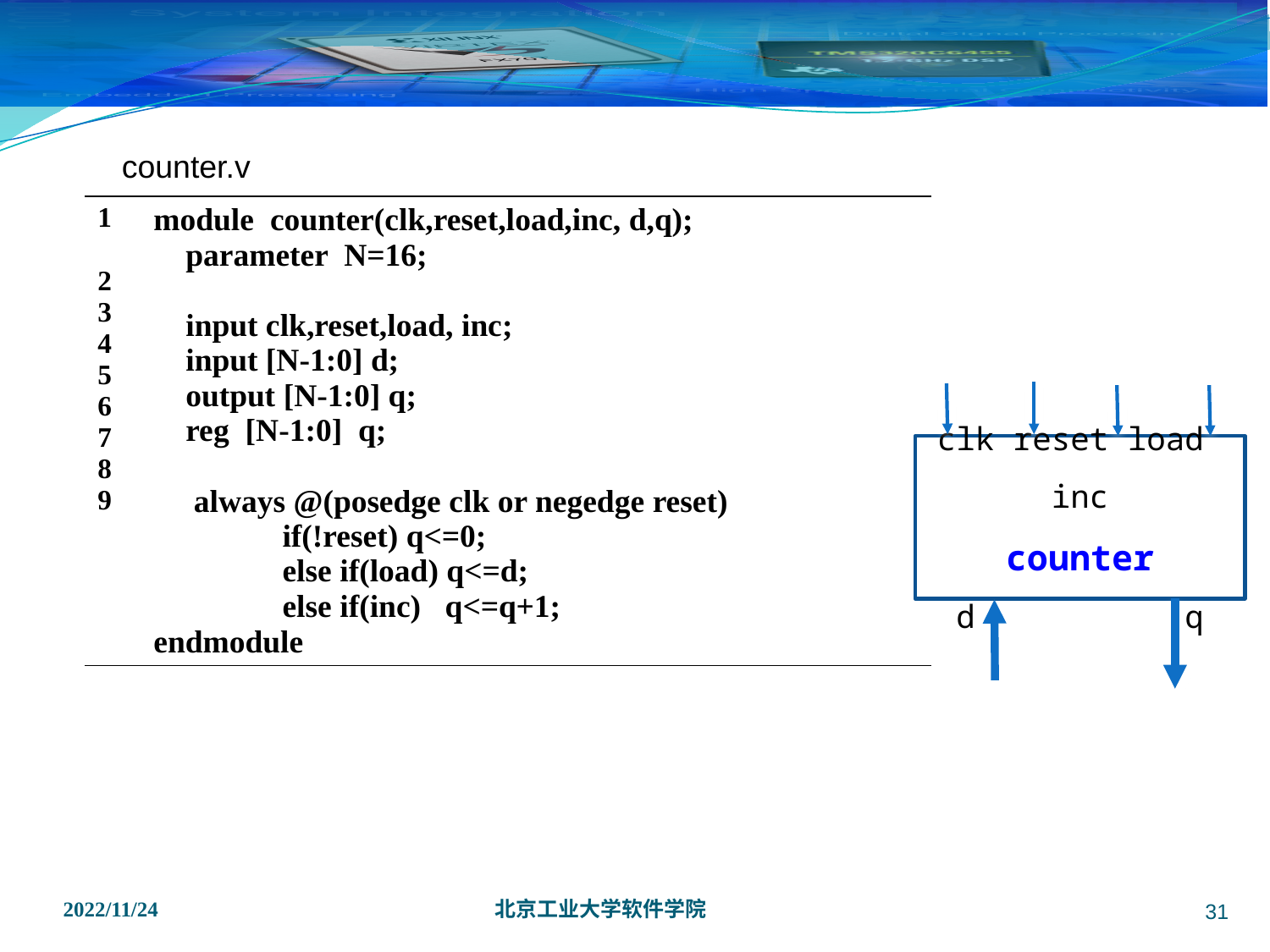

counter.v
| 1 2 3 4 5 6 7 8 9 | module counter(clk,reset,load,inc, d,q); parameter N=16; input clk,reset,load, inc; input [N-1:0] d; output [N-1:0] q; reg [N-1:0] q; always @(posedge clk or negedge reset) if(!reset) q<=0; else if(load) q<=d; else if(inc) q<=q+1; endmodule |
| --- | --- |
clk reset load  inc
counter
d           q